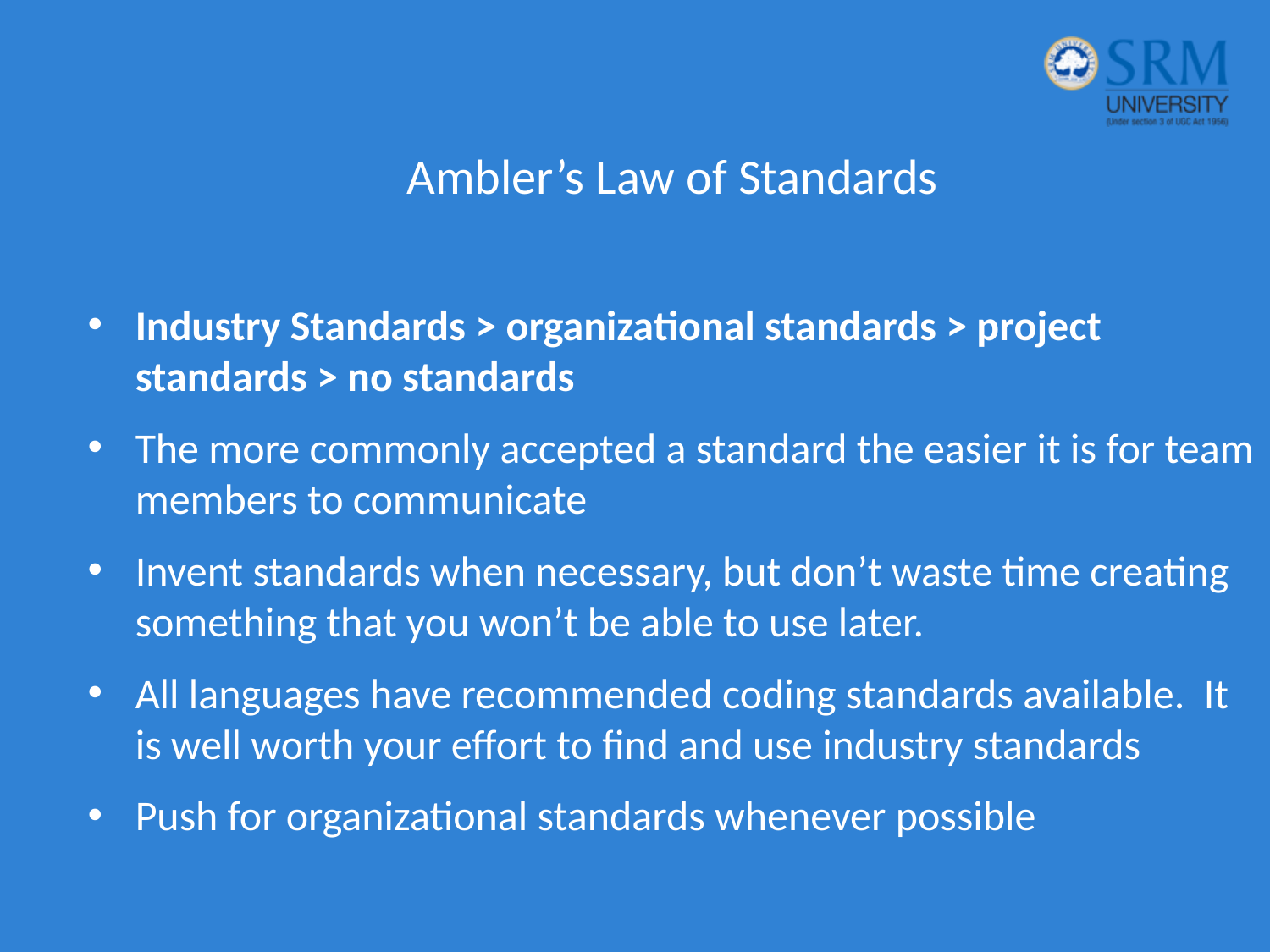

# Ambler’s Law of Standards
Industry Standards > organizational standards > project standards > no standards
The more commonly accepted a standard the easier it is for team members to communicate
Invent standards when necessary, but don’t waste time creating something that you won’t be able to use later.
All languages have recommended coding standards available.  It is well worth your effort to find and use industry standards
Push for organizational standards whenever possible